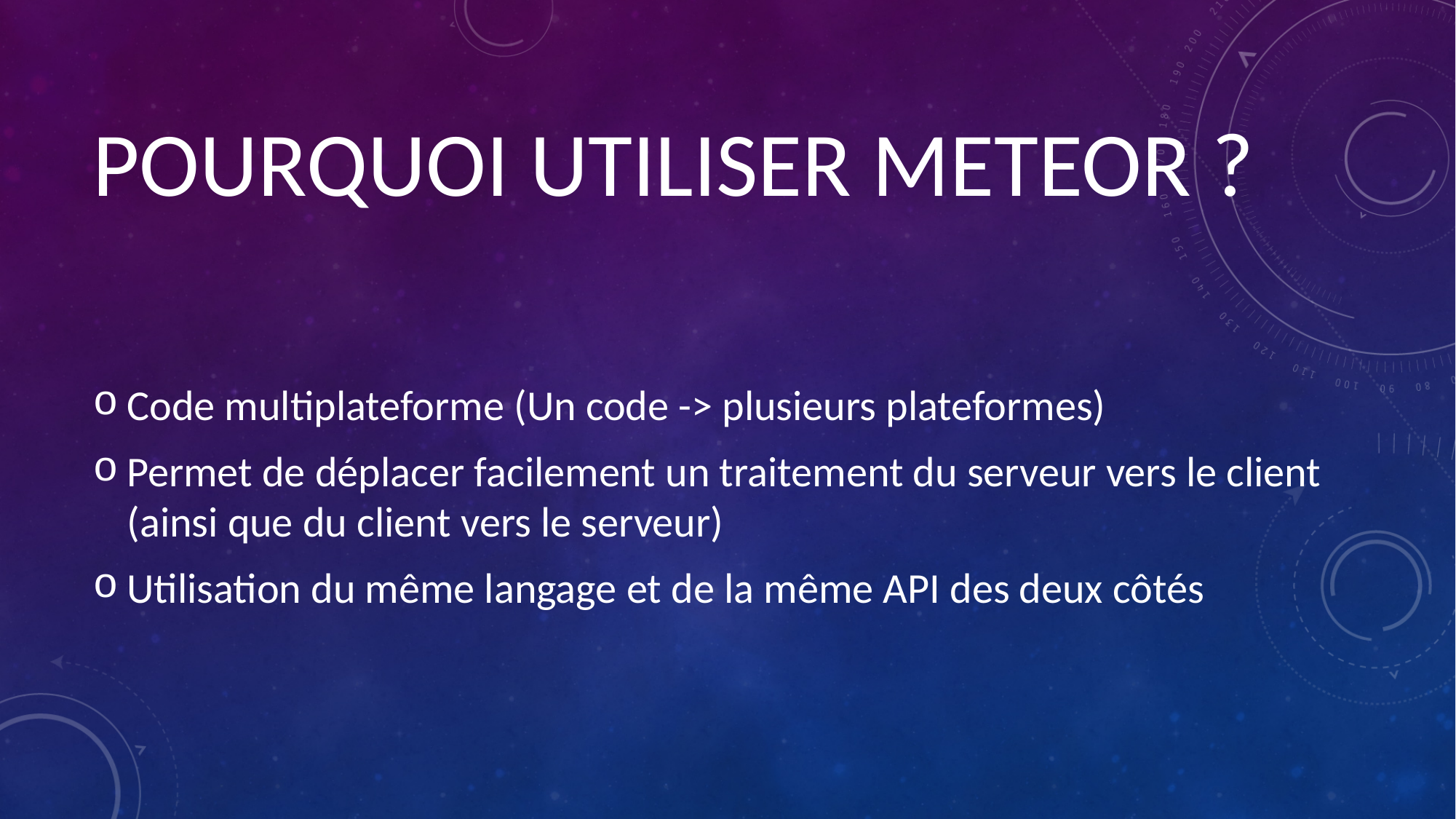

# Pourquoi utiliser meteor ?
Code multiplateforme (Un code -> plusieurs plateformes)
Permet de déplacer facilement un traitement du serveur vers le client (ainsi que du client vers le serveur)
Utilisation du même langage et de la même API des deux côtés